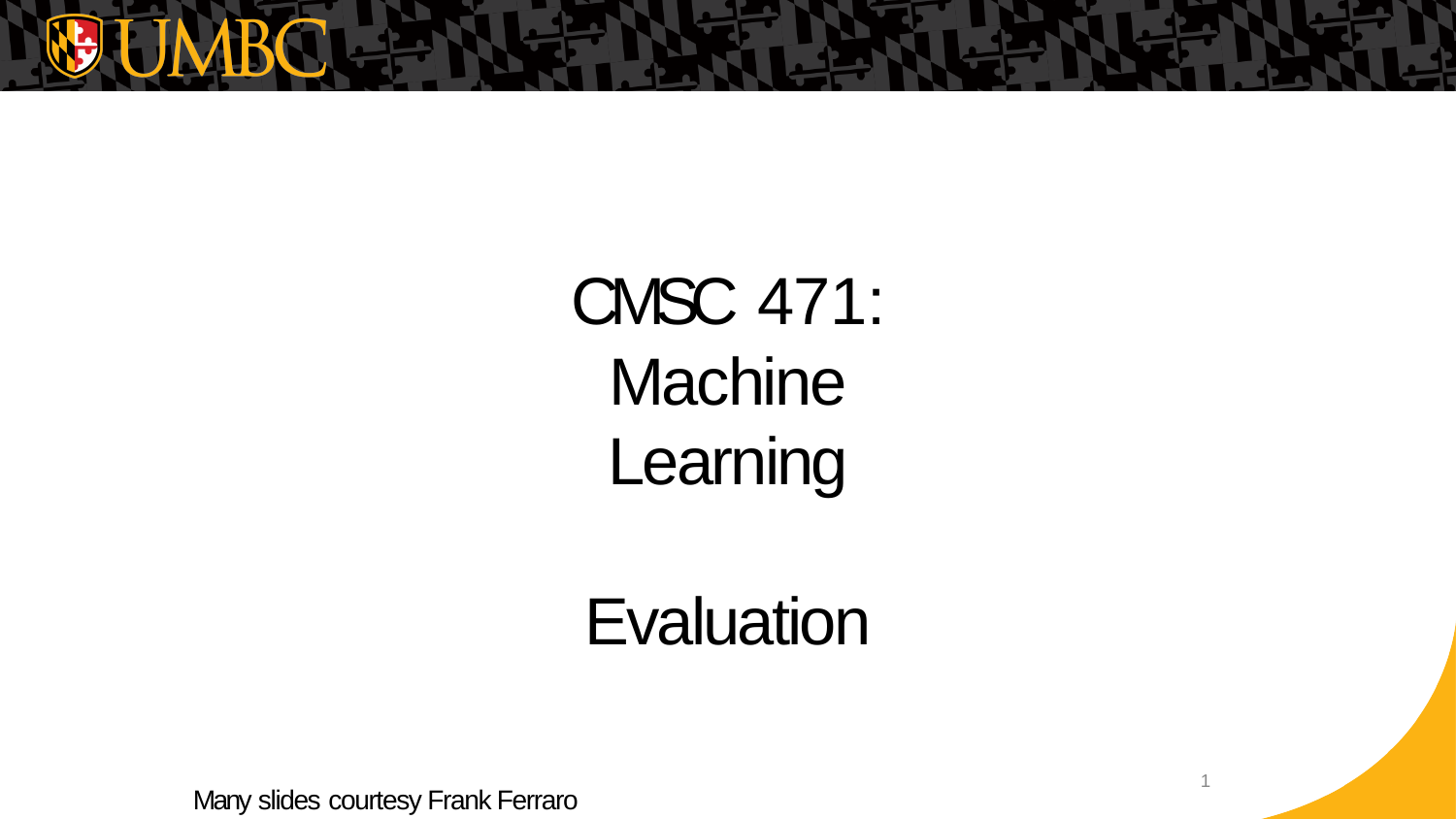

CMSC 471:
Machine Learning

Evaluation
1
Many slides courtesy Frank Ferraro